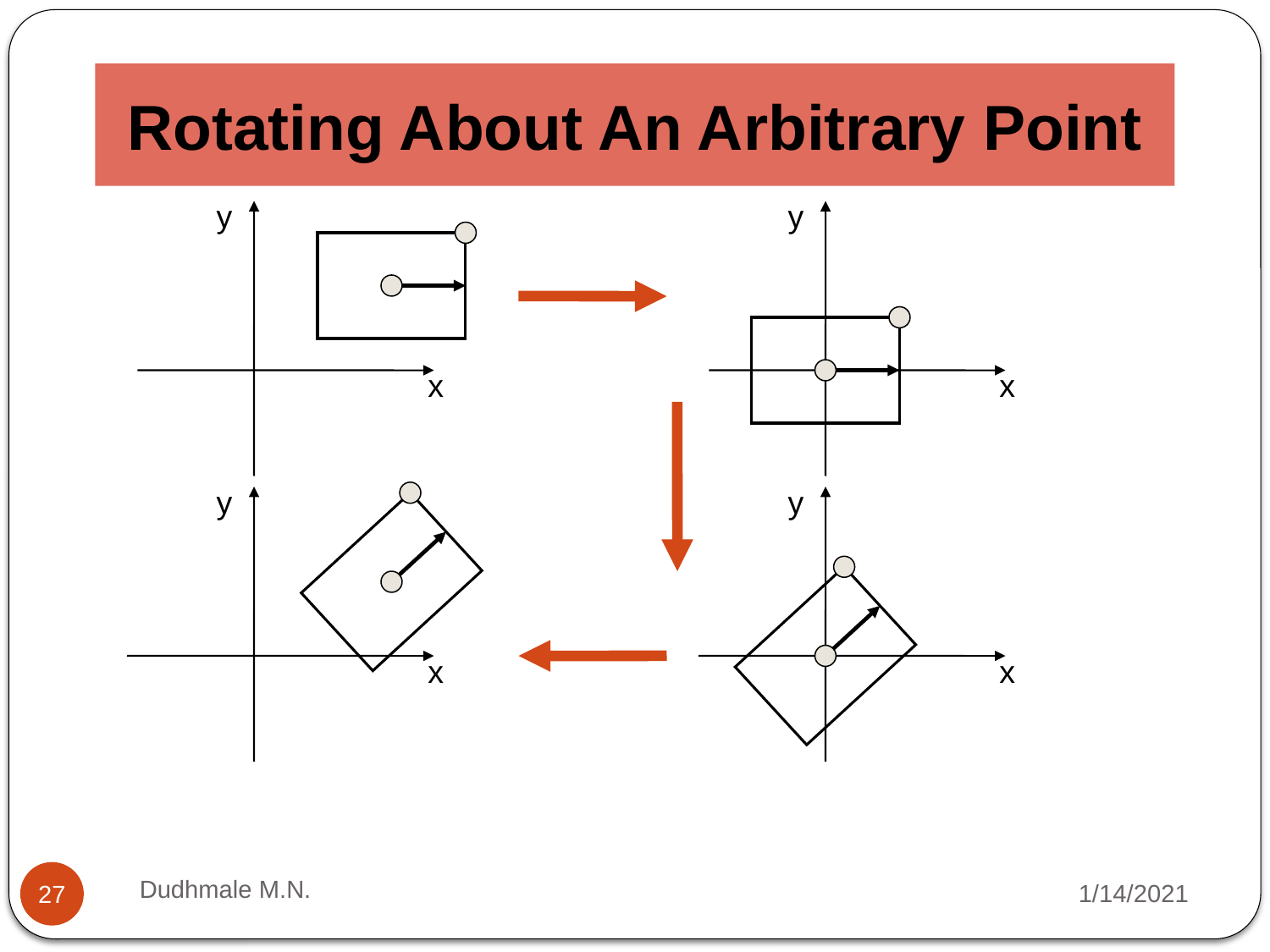

Rotating About An Arbitrary Point
y
y

x

x

y
y

x

x

Dudhmale M.N.
1/14/2021
27